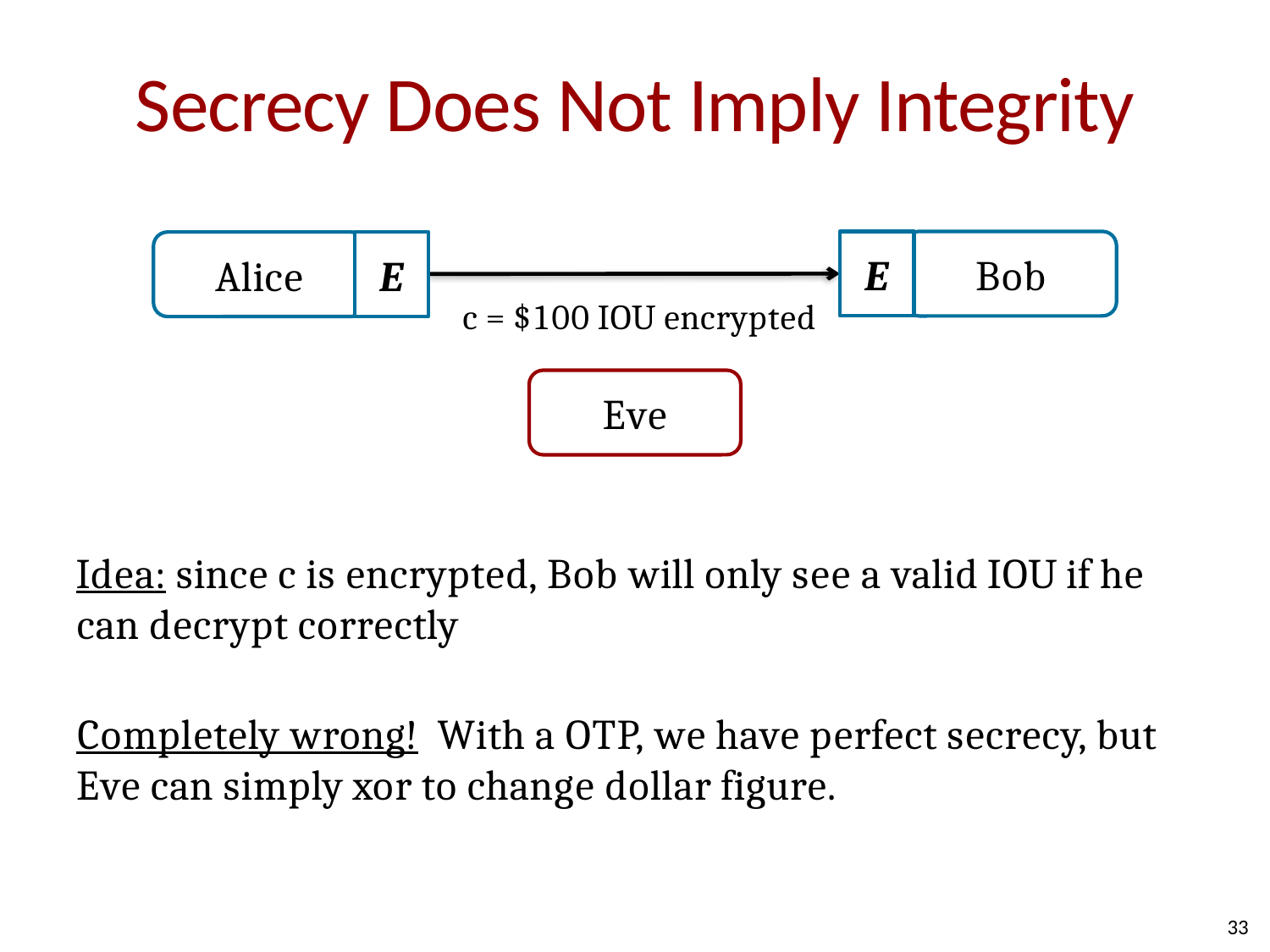

# Secrecy Does Not Imply Integrity
E
E
Bob
Alice
c = $100 IOU encrypted
Eve
Idea: since c is encrypted, Bob will only see a valid IOU if he can decrypt correctly
Completely wrong!  With a OTP, we have perfect secrecy, but Eve can simply xor to change dollar figure.
33